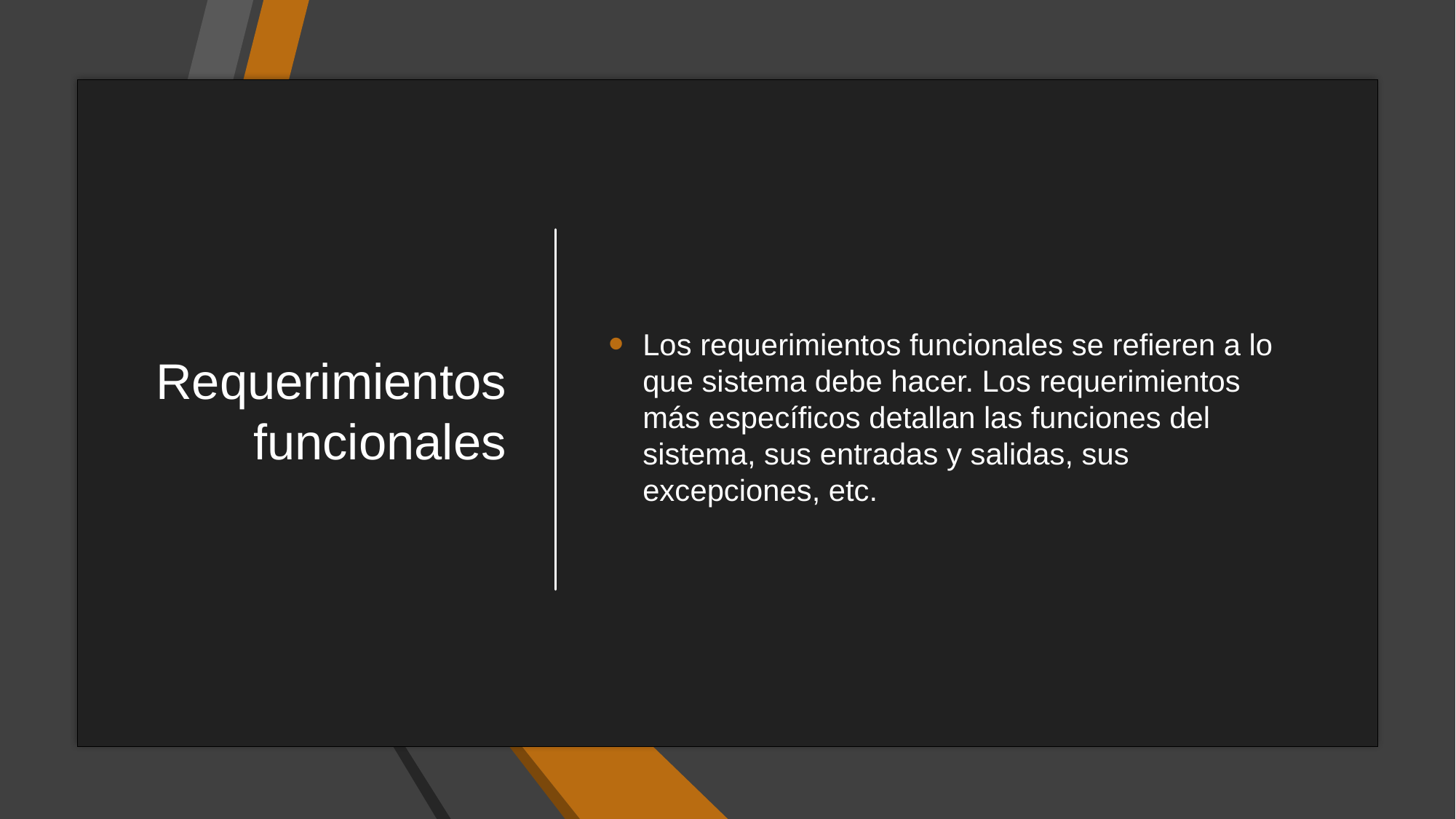

# Requerimientos funcionales
Los requerimientos funcionales se refieren a lo que sistema debe hacer. Los requerimientos más específicos detallan las funciones del sistema, sus entradas y salidas, sus excepciones, etc.